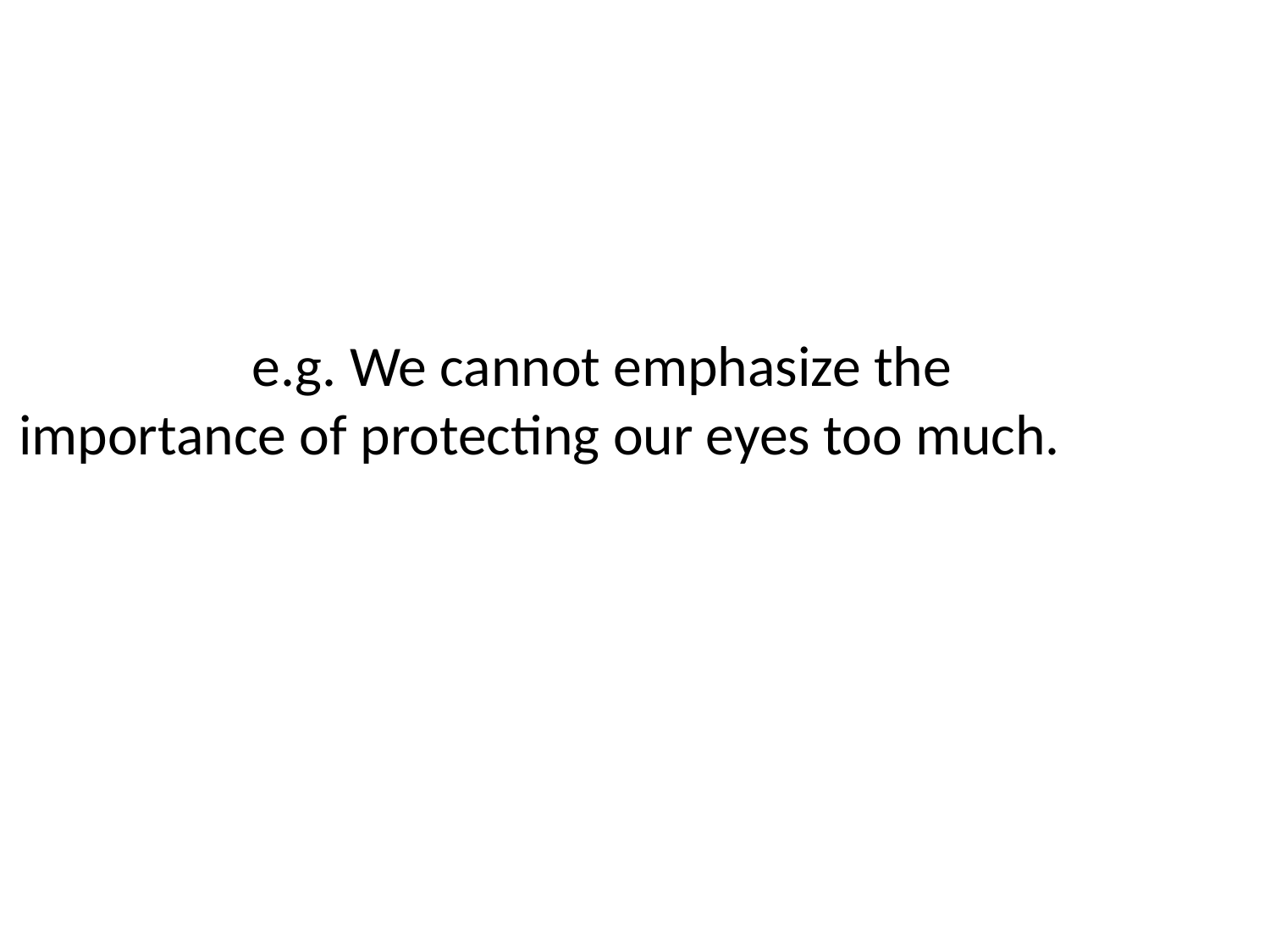

e.g. We cannot emphasize the importance of protecting our eyes too much.